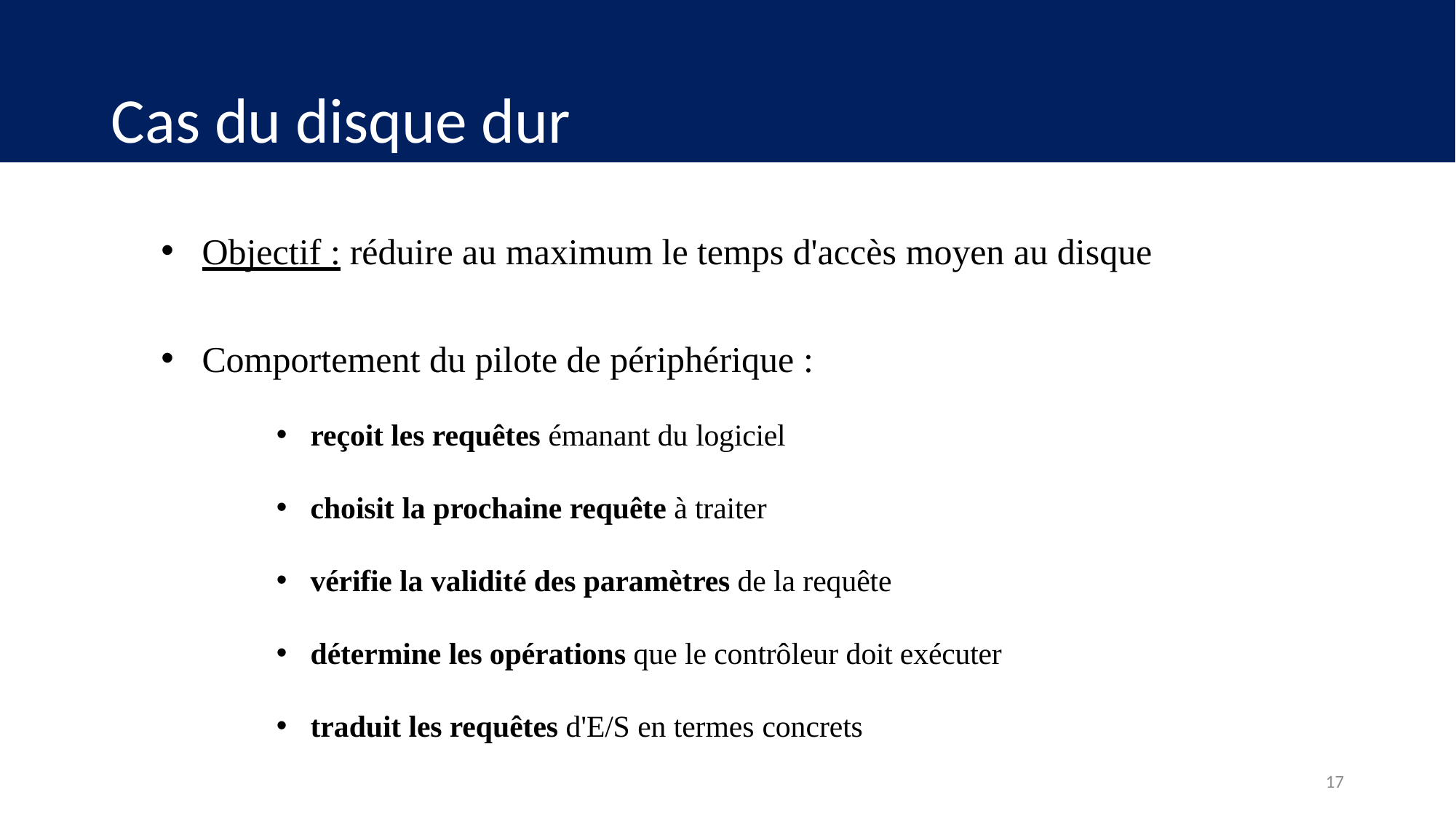

# Cas du disque dur
Objectif : réduire au maximum le temps d'accès moyen au disque
Comportement du pilote de périphérique :
reçoit les requêtes émanant du logiciel
choisit la prochaine requête à traiter
vérifie la validité des paramètres de la requête
détermine les opérations que le contrôleur doit exécuter
traduit les requêtes d'E/S en termes concrets
17